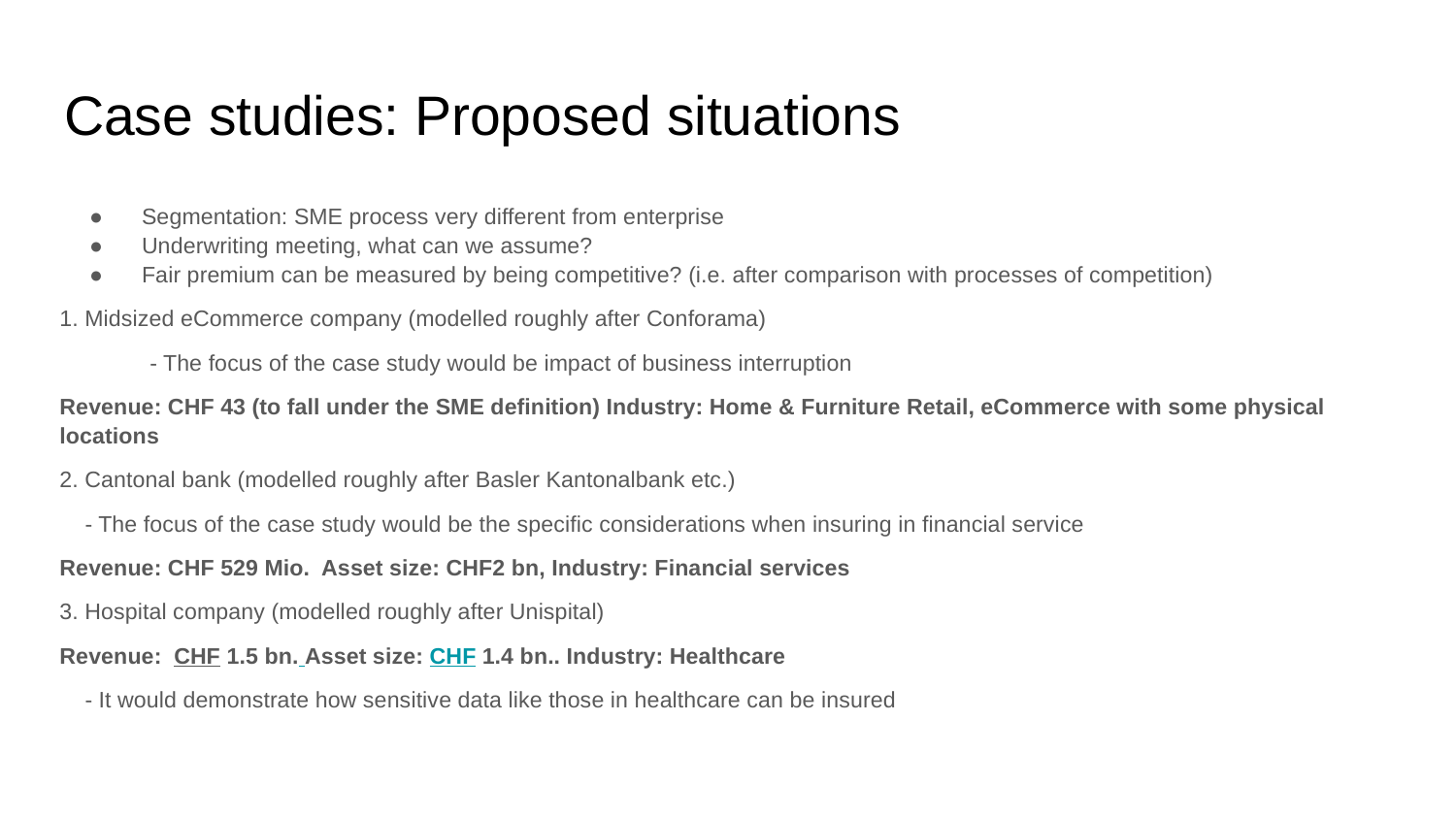

# Case studies: Proposed situations
Segmentation: SME process very different from enterprise
Underwriting meeting, what can we assume?
Fair premium can be measured by being competitive? (i.e. after comparison with processes of competition)
1. Midsized eCommerce company (modelled roughly after Conforama)
  	- The focus of the case study would be impact of business interruption
Revenue: CHF 43 (to fall under the SME definition) Industry: Home & Furniture Retail, eCommerce with some physical locations
2. Cantonal bank (modelled roughly after Basler Kantonalbank etc.)
    - The focus of the case study would be the specific considerations when insuring in financial service
Revenue: CHF 529 Mio.  Asset size: CHF2 bn, Industry: Financial services
3. Hospital company (modelled roughly after Unispital)
Revenue:  CHF 1.5 bn. Asset size: CHF 1.4 bn.. Industry: Healthcare
    - It would demonstrate how sensitive data like those in healthcare can be insured